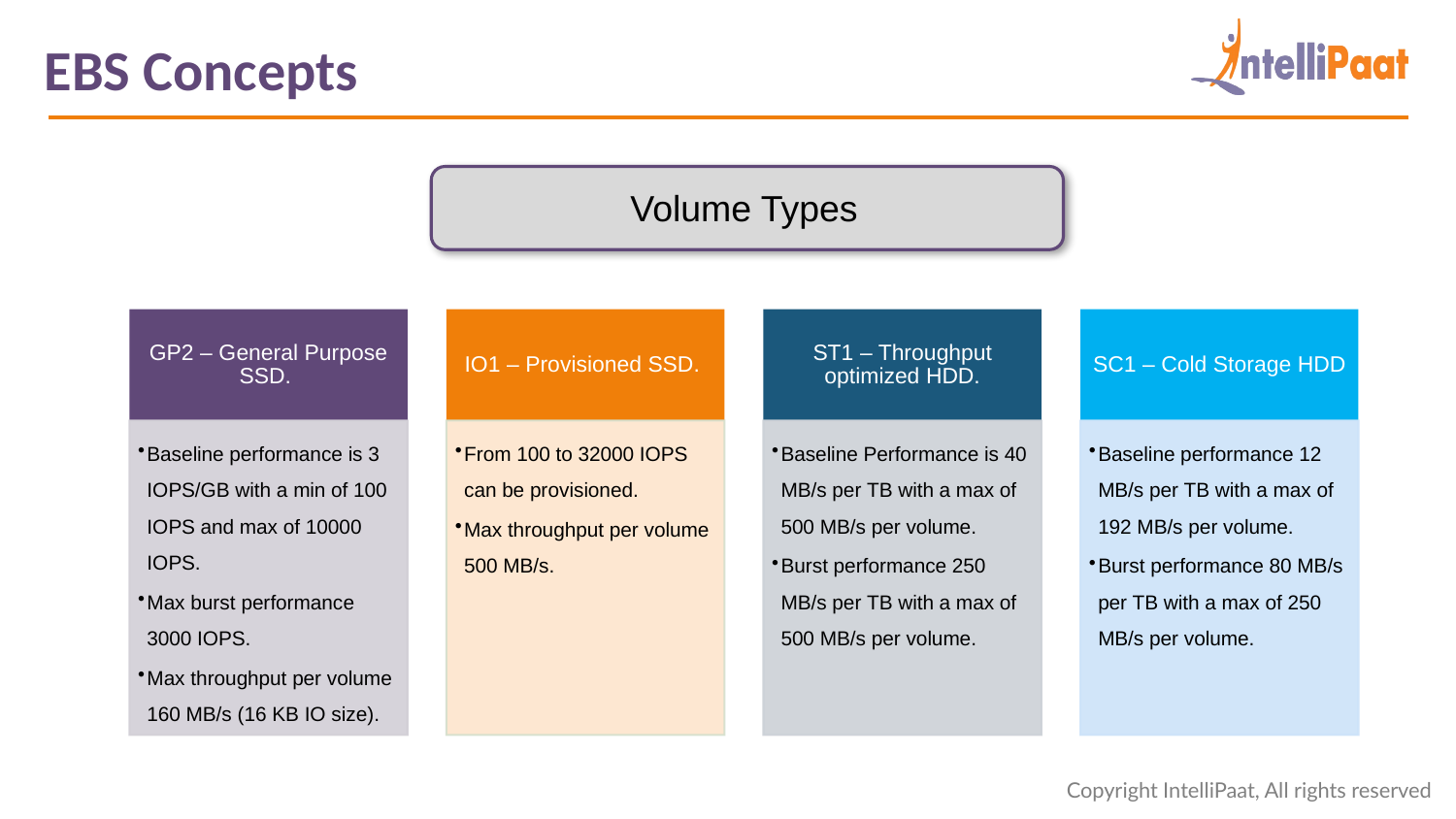

EBS Concepts

Volume Types
GP2 – General Purpose SSD.
Baseline performance is 3 IOPS/GB with a min of 100 IOPS and max of 10000 IOPS.
Max burst performance 3000 IOPS.
Max throughput per volume 160 MB/s (16 KB IO size).
IO1 – Provisioned SSD.
From 100 to 32000 IOPS can be provisioned.
Max throughput per volume 500 MB/s.
ST1 – Throughput optimized HDD.
Baseline Performance is 40 MB/s per TB with a max of 500 MB/s per volume.
Burst performance 250 MB/s per TB with a max of 500 MB/s per volume.
SC1 – Cold Storage HDD
Baseline performance 12 MB/s per TB with a max of 192 MB/s per volume.
Burst performance 80 MB/s per TB with a max of 250 MB/s per volume.